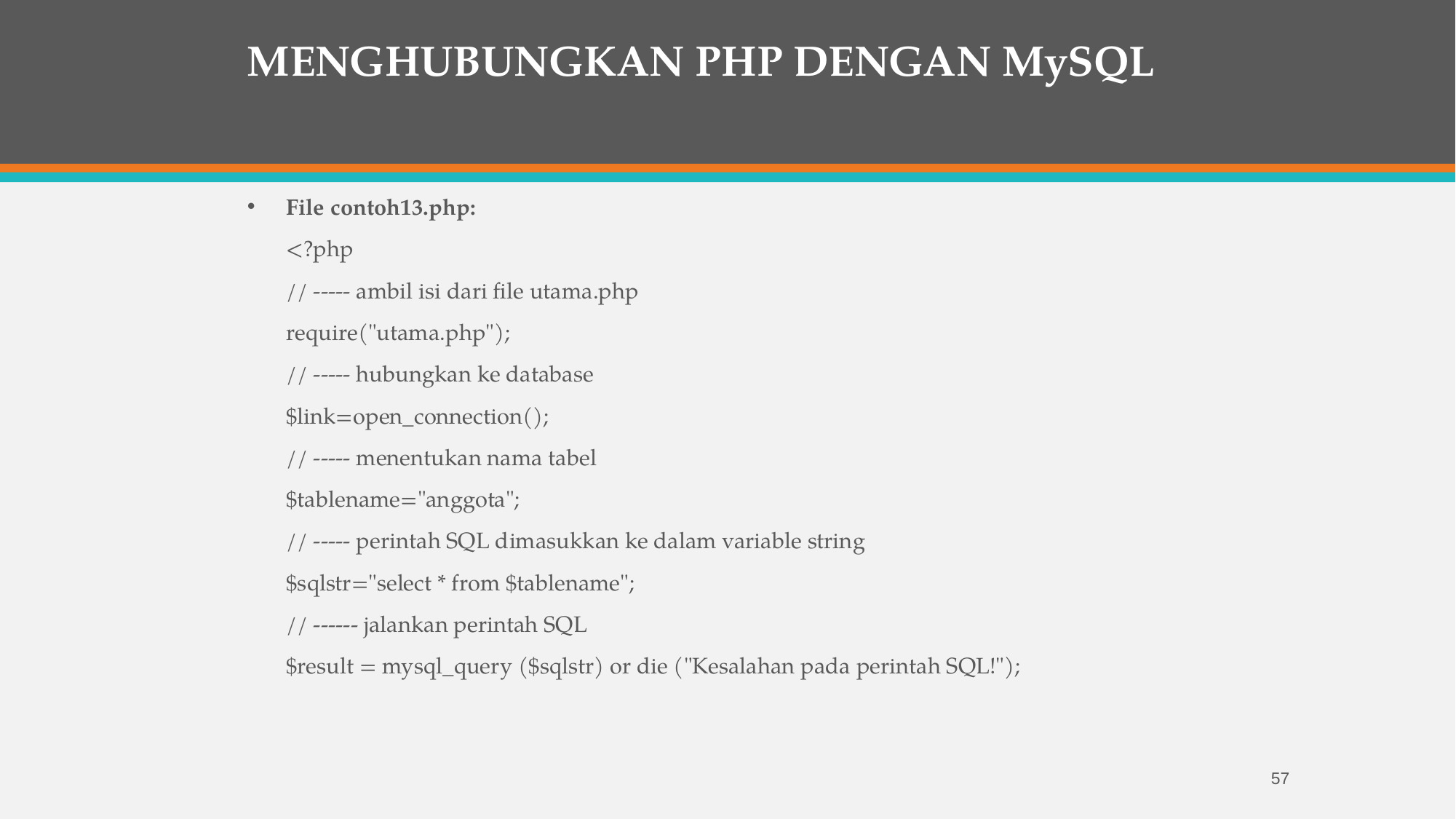

# MENGHUBUNGKAN PHP DENGAN MySQL
Contoh: Menampilkan data anggota yang telah dibuat dengan menggunakan script PHP.

File contoh13.php:
	<?php
	// ----- ambil isi dari file utama.php
	require("utama.php");
	// ----- hubungkan ke database
	$link=open_connection();
	// ----- menentukan nama tabel
	$tablename="anggota";
	// ----- perintah SQL dimasukkan ke dalam variable string
	$sqlstr="select * from $tablename";
	// ------ jalankan perintah SQL
	$result = mysql_query ($sqlstr) or die ("Kesalahan pada perintah SQL!");

57